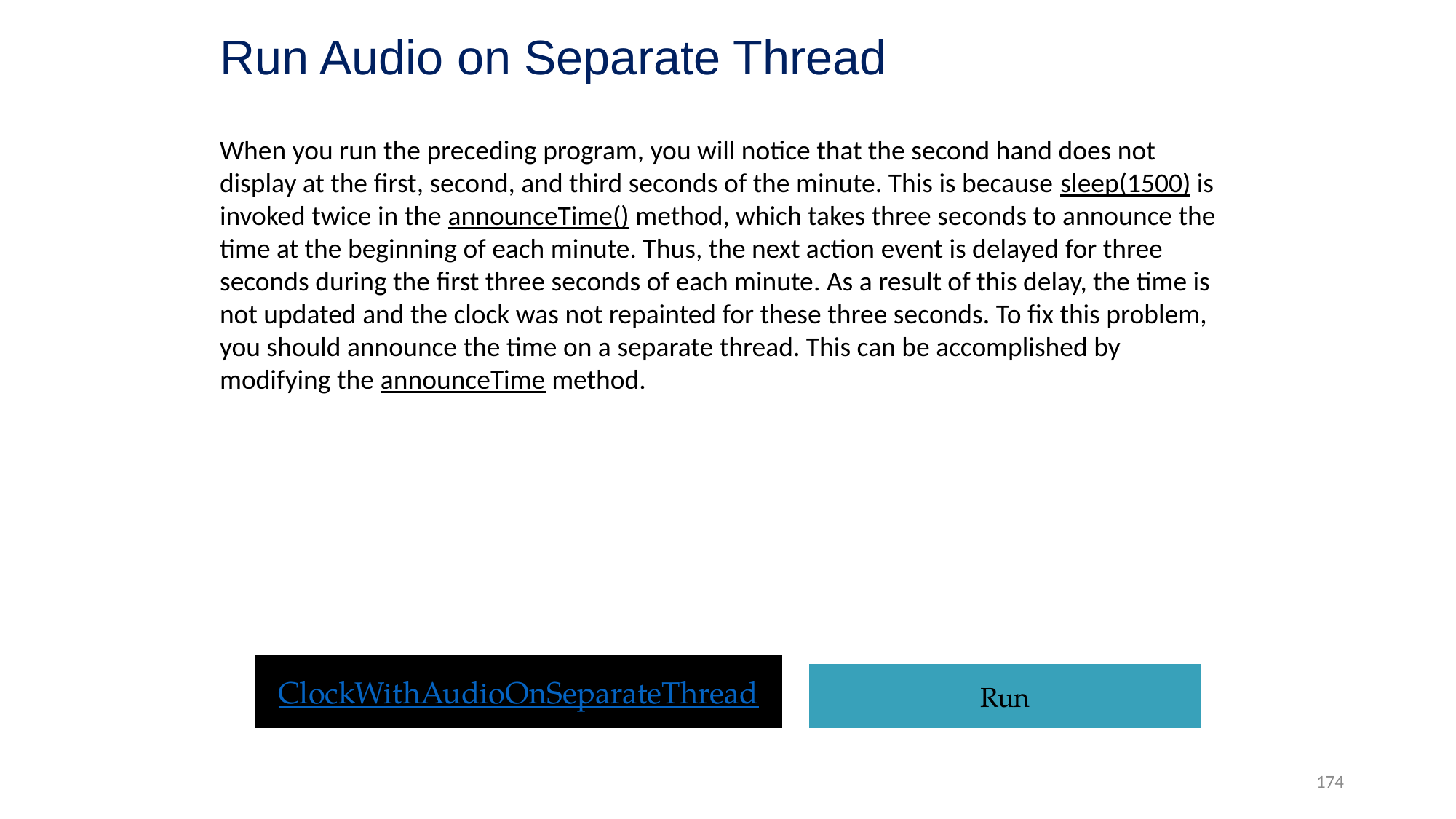

# Run Audio on Separate Thread
When you run the preceding program, you will notice that the second hand does not display at the first, second, and third seconds of the minute. This is because sleep(1500) is invoked twice in the announceTime() method, which takes three seconds to announce the time at the beginning of each minute. Thus, the next action event is delayed for three seconds during the first three seconds of each minute. As a result of this delay, the time is not updated and the clock was not repainted for these three seconds. To fix this problem, you should announce the time on a separate thread. This can be accomplished by modifying the announceTime method.
ClockWithAudioOnSeparateThread
Run
174